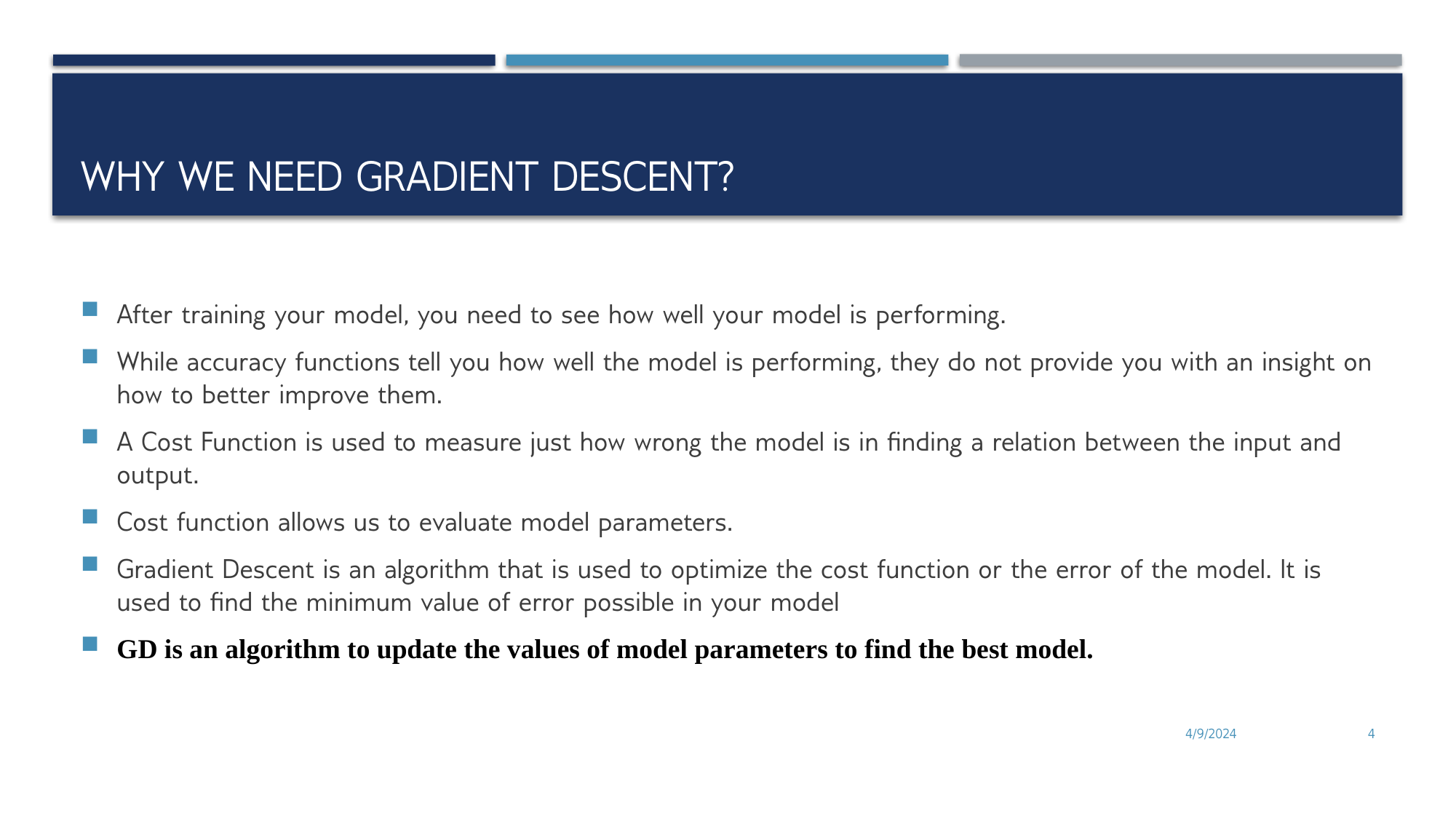

# Why we need Gradient Descent?
After training your model, you need to see how well your model is performing.
While accuracy functions tell you how well the model is performing, they do not provide you with an insight on how to better improve them.
A Cost Function is used to measure just how wrong the model is in finding a relation between the input and output.
Cost function allows us to evaluate model parameters.
Gradient Descent is an algorithm that is used to optimize the cost function or the error of the model. It is used to find the minimum value of error possible in your model
GD is an algorithm to update the values of model parameters to find the best model.
4/9/2024
4